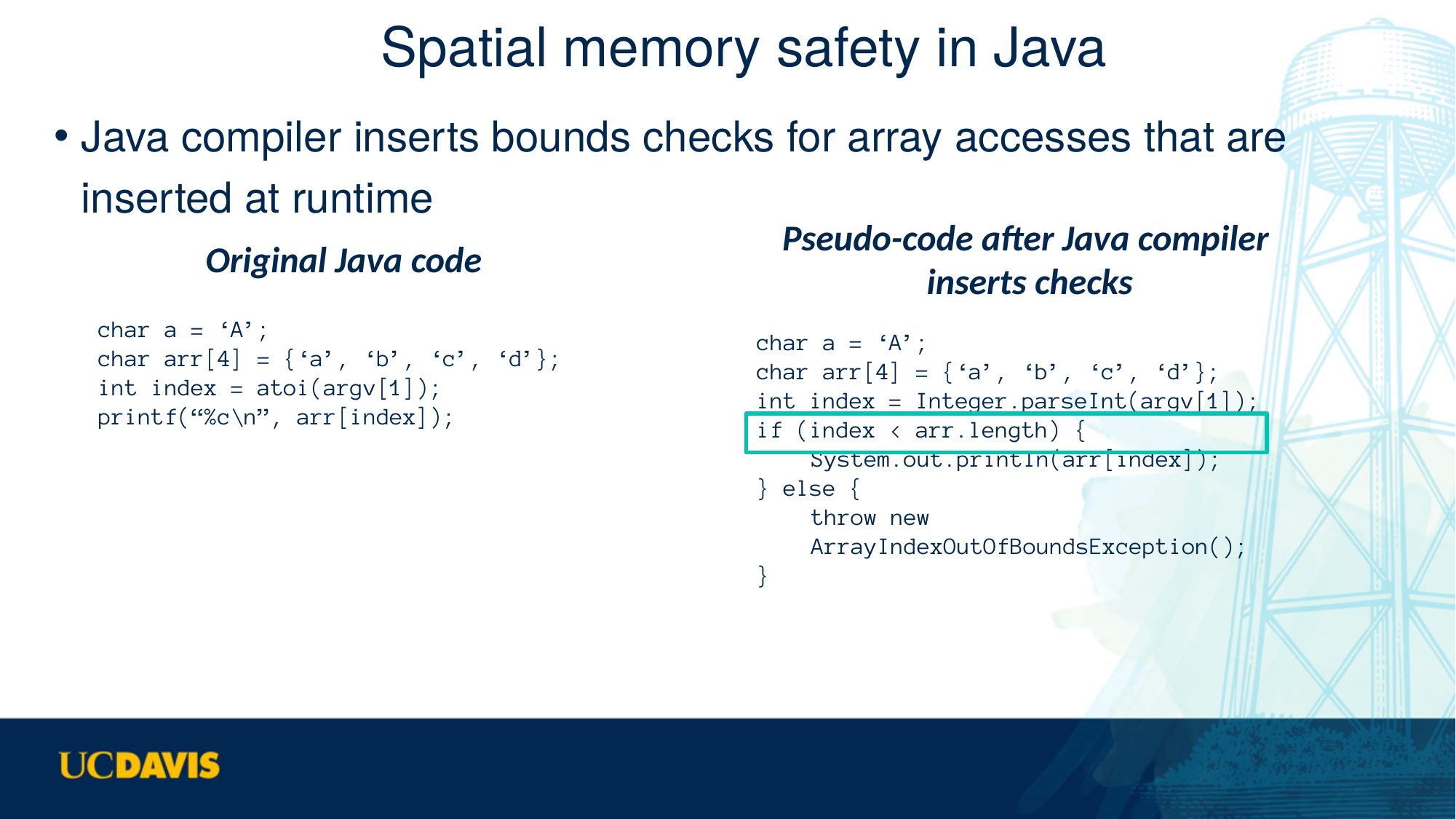

# Spatial memory safety in Java
Java compiler inserts bounds checks for array accesses that are inserted at runtime

Pseudo-code after Java compiler
inserts checks
Original Java code
char a = ‘A’;
char arr[4] = {‘a’, ‘b’, ‘c’, ‘d’};
int index = atoi(argv[1]);
printf(“%c\n”, arr[index]);
char a = ‘A’;
char arr[4] = {‘a’, ‘b’, ‘c’, ‘d’};
int index = Integer.parseInt(argv[1]);
if (index < arr.length) {
	System.out.println(arr[index]);
} else {
	throw new ArrayIndexOutOfBoundsException();
}